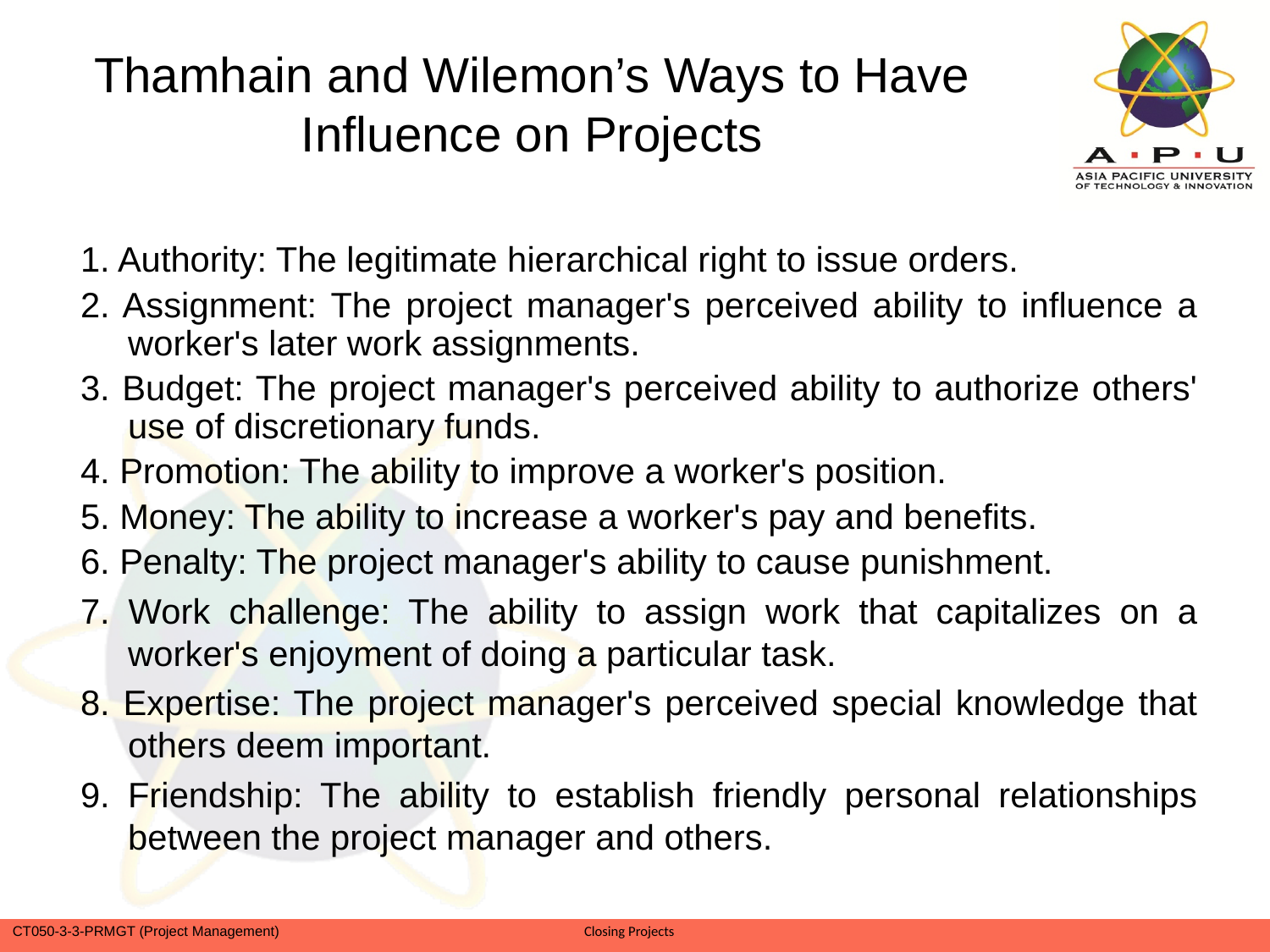

# Thamhain and Wilemon’s Ways to Have Influence on Projects
1. Authority: The legitimate hierarchical right to issue orders.
2. Assignment: The project manager's perceived ability to influence a worker's later work assignments.
3. Budget: The project manager's perceived ability to authorize others' use of discretionary funds.
4. Promotion: The ability to improve a worker's position.
5. Money: The ability to increase a worker's pay and benefits.
6. Penalty: The project manager's ability to cause punishment.
7. Work challenge: The ability to assign work that capitalizes on a worker's enjoyment of doing a particular task.
8. Expertise: The project manager's perceived special knowledge that others deem important.
9. Friendship: The ability to establish friendly personal relationships between the project manager and others.